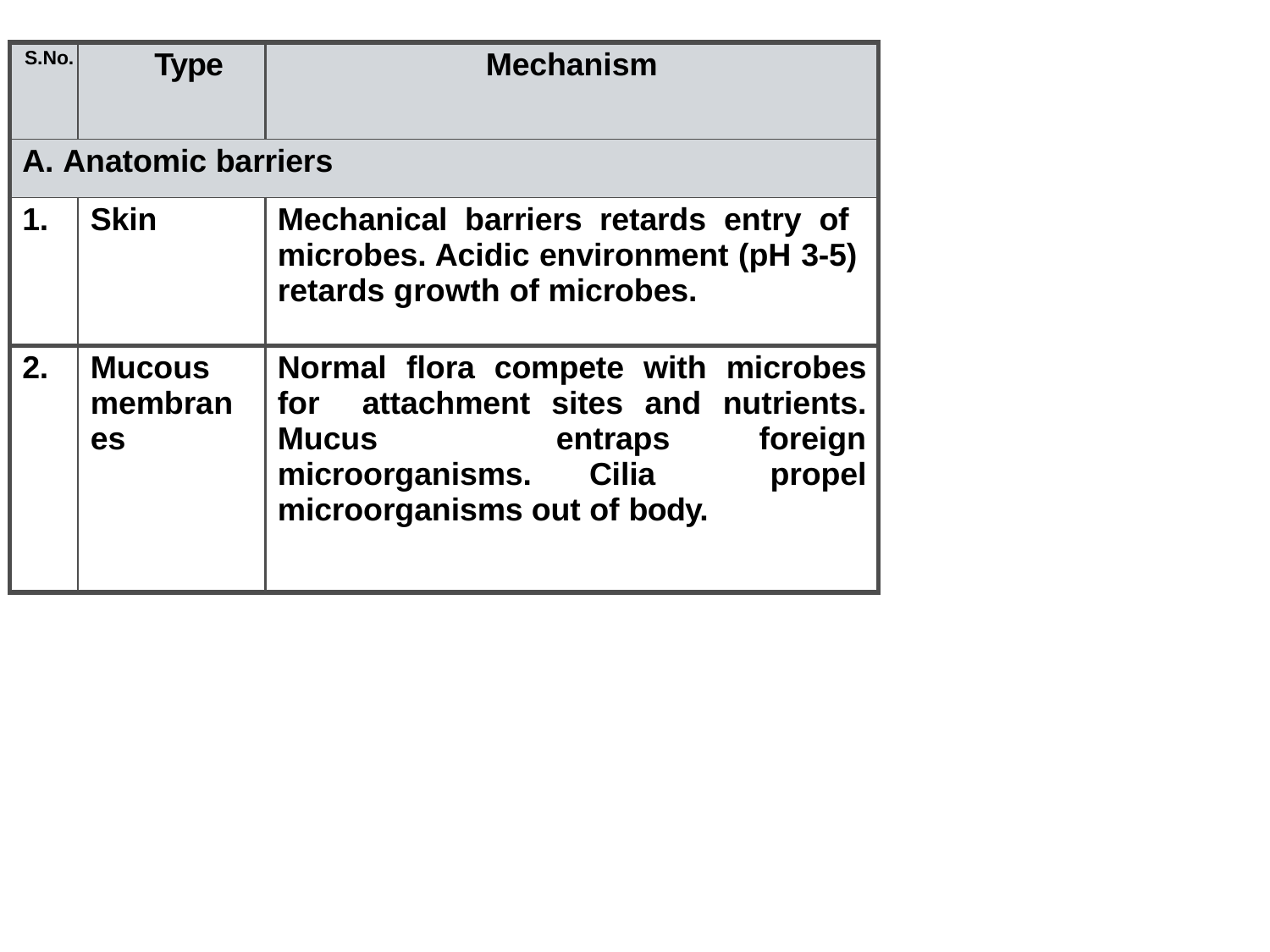

| S.No. | Type | Mechanism |
| --- | --- | --- |
| A. Anatomic barriers |  |  |
| 1. | Skin | Mechanical barriers retards entry of microbes. Acidic environment (pH 3-5) retards growth of microbes. |
| 2. | Mucous membranes | Normal flora compete with microbes for attachment sites and nutrients. Mucus entraps foreign microorganisms. Cilia propel microorganisms out of body. |